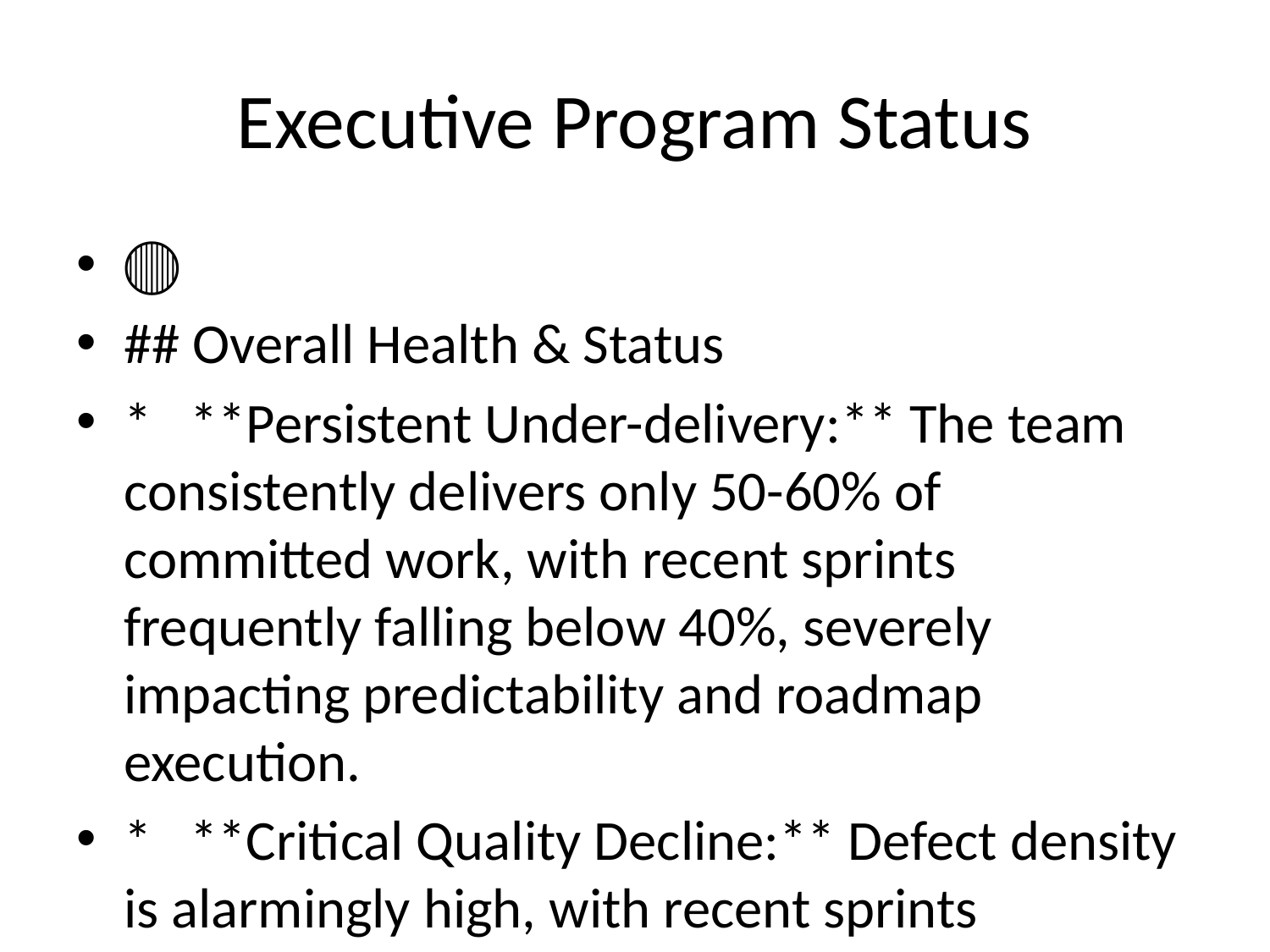

# Executive Program Status
🔴
## Overall Health & Status
*   **Persistent Under-delivery:** The team consistently delivers only 50-60% of committed work, with recent sprints frequently falling below 40%, severely impacting predictability and roadmap execution.
*   **Critical Quality Decline:** Defect density is alarmingly high, with recent sprints averaging over one defect per story, indicating significant quality issues and potential for extensive rework.
*   **Overloaded Team & Bottlenecks:** Key team members are significantly over-capacity, while a large volume of work is stalled in SIT and UAT environments, indicating severe pipeline blockages and an unsustainable workload.
*   **Unmanaged Critical Risks:** A substantial number of high-impact risks, issues, and dependencies remain open and unmitigated, posing significant threats to project timelines and overall stability.

## Key Risks and Impediments
*   **High External Dependency Risk:** A vast majority (12 of 14) of identified dependencies are open and unmanaged, representing a critical external blocking factor severely impacting delivery timelines.
*   **Team Burnout & Attrition:** Consistent over-capacity for multiple team members combined with the pressure of high defect rates creates a high risk of burnout, reduced morale, and potential key talent attrition.
*   **Compromised Product Quality & Rework:** The persistent high defect density through SIT/UAT stages significantly increases the likelihood of critical bugs reaching production, escalating support costs and damaging customer trust.
*   **Unpredictable Delivery & Scope Creep:** The lack of consistent velocity and high number of open issues contribute to a highly unpredictable delivery cadence, making accurate forecasting and effective scope management extremely challenging.

## Executive Recommendations
*   **Immediate RAID Prioritization & Mitigation:** Establish an immediate, cross-functional task force to review and actively mitigate all critical open risks, issues, and especially dependencies, with daily tracking and reporting.
*   **Re-evaluate Capacity & Workload Balancing:** Conduct an urgent review of team capacity, redistribute workload more equitably, and consider pausing new commitments to stabilize the team and allow for resolution of technical debt.
*   **Enhance Quality Gates & Definition of Done:** Implement stricter quality gates upstream (e.g., improved unit testing, peer reviews, shift-left testing) and re-enforce the Definition of Done to reduce defect escape rates into later stages.
*   **Right-size Sprint Commitments:** Adjust future sprint commitments to reflect actual historical velocity (e.g., targeting 50-60% of current commitments) to build predictability and enable the team to focus on quality and resolution of current impediments.